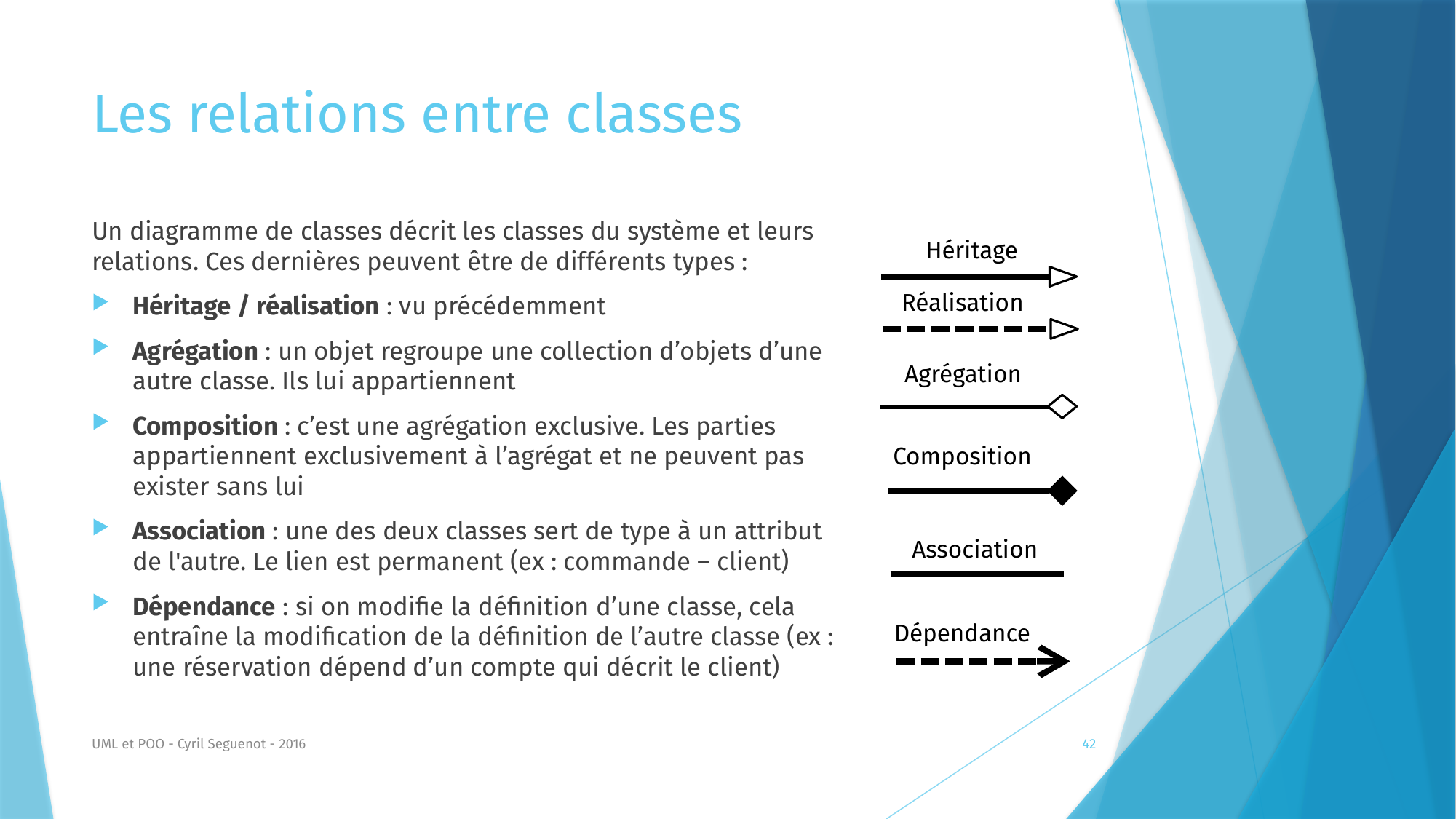

# Les relations entre classes
Un diagramme de classes décrit les classes du système et leurs relations. Ces dernières peuvent être de différents types :
Héritage / réalisation : vu précédemment
Agrégation : un objet regroupe une collection d’objets d’une autre classe. Ils lui appartiennent
Composition : c’est une agrégation exclusive. Les parties appartiennent exclusivement à l’agrégat et ne peuvent pas exister sans lui
Association : une des deux classes sert de type à un attribut de l'autre. Le lien est permanent (ex : commande – client)
Dépendance : si on modifie la définition d’une classe, cela entraîne la modification de la définition de l’autre classe (ex : une réservation dépend d’un compte qui décrit le client)

Héritage

Réalisation

Agrégation

Composition
Association
Dépendance
UML et POO - Cyril Seguenot - 2016
42